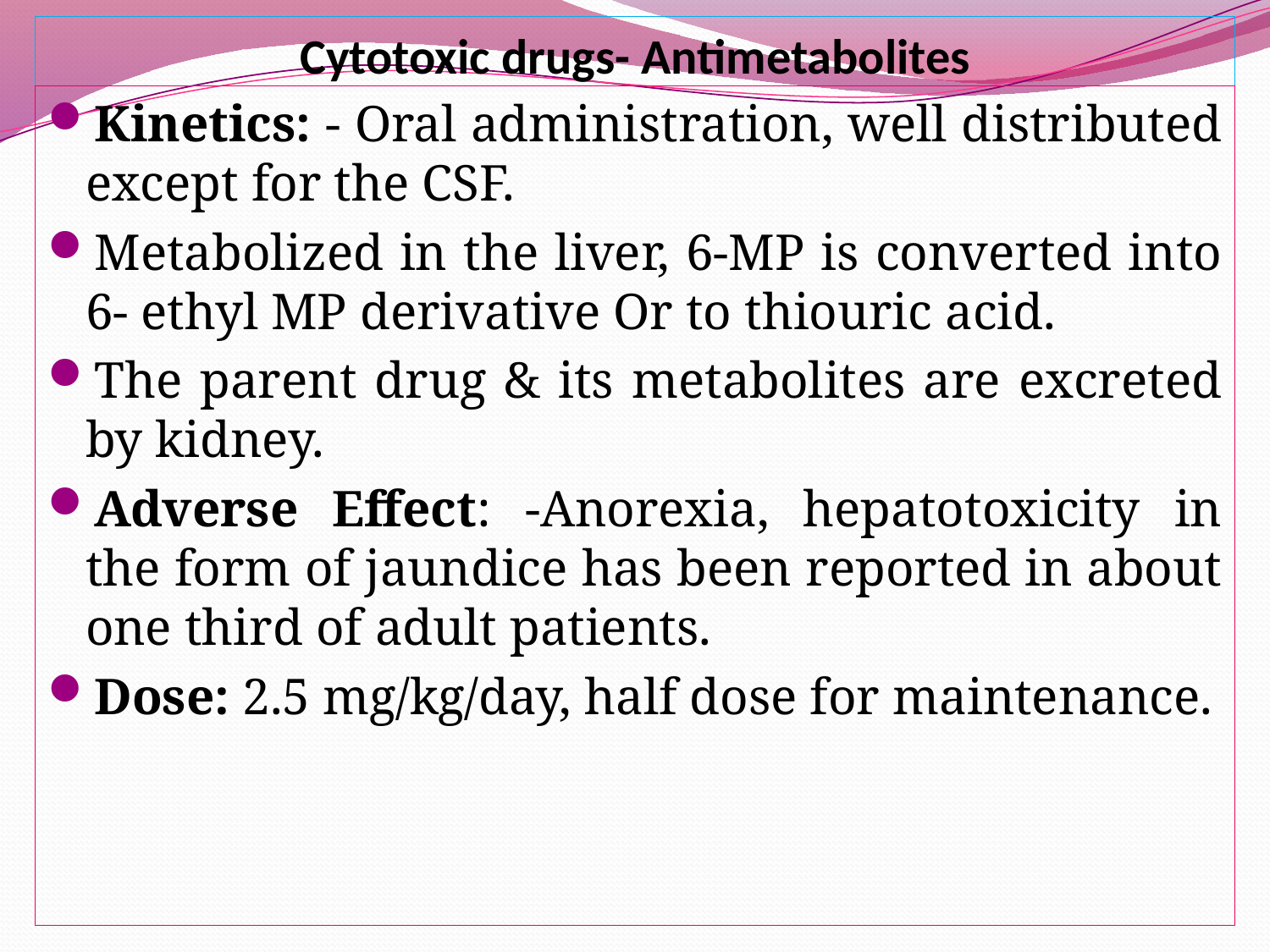

# Cytotoxic drugs- Antimetabolites
Kinetics: - Oral administration, well distributed except for the CSF.
Metabolized in the liver, 6-MP is converted into 6- ethyl MP derivative Or to thiouric acid.
The parent drug & its metabolites are excreted by kidney.
Adverse Effect: -Anorexia, hepatotoxicity in the form of jaundice has been reported in about one third of adult patients.
Dose: 2.5 mg/kg/day, half dose for maintenance.